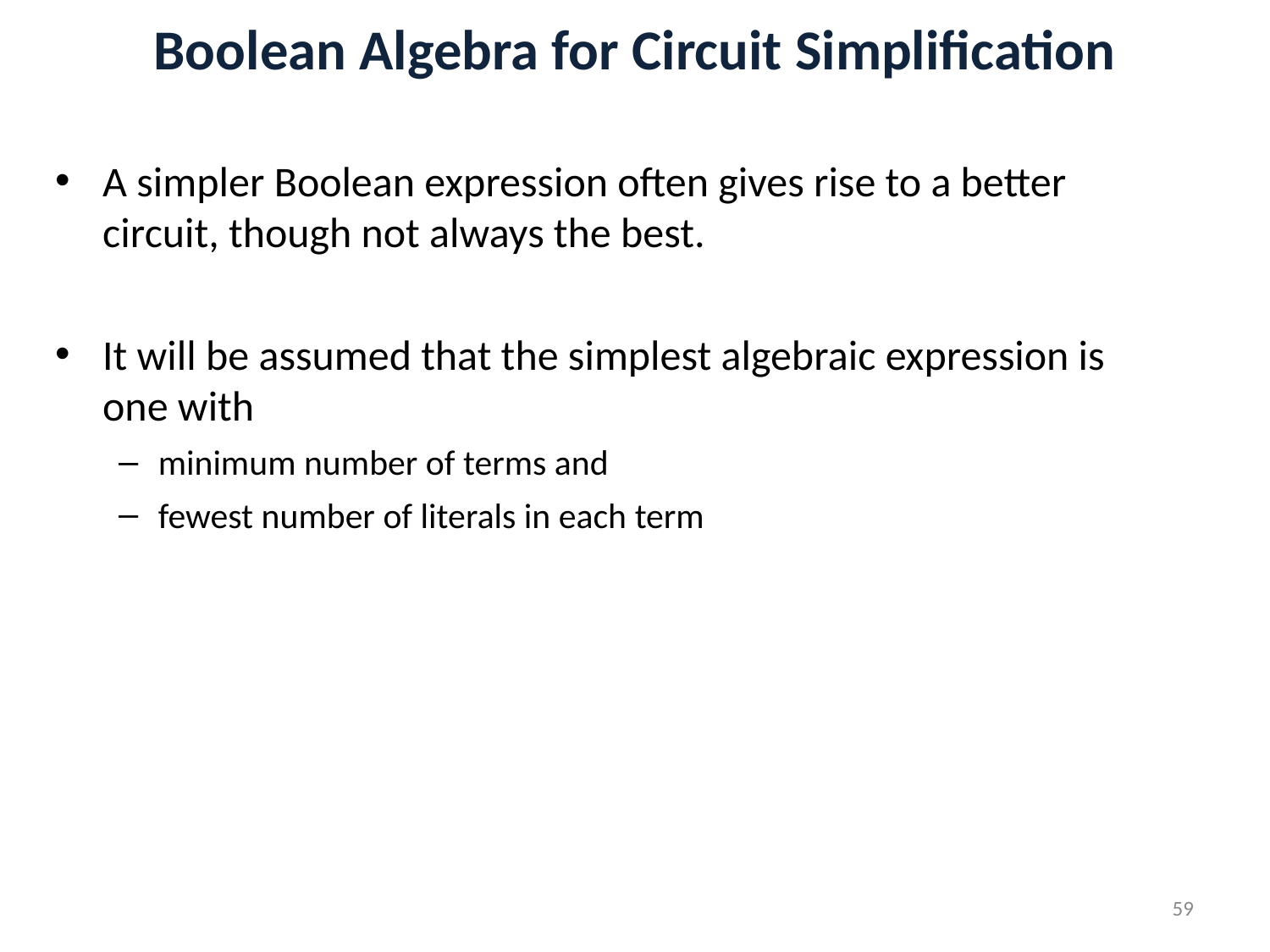

# Boolean Algebra for Circuit Simplification
A simpler Boolean expression often gives rise to a better circuit, though not always the best.

It will be assumed that the simplest algebraic expression is one with
minimum number of terms and
fewest number of literals in each term

59